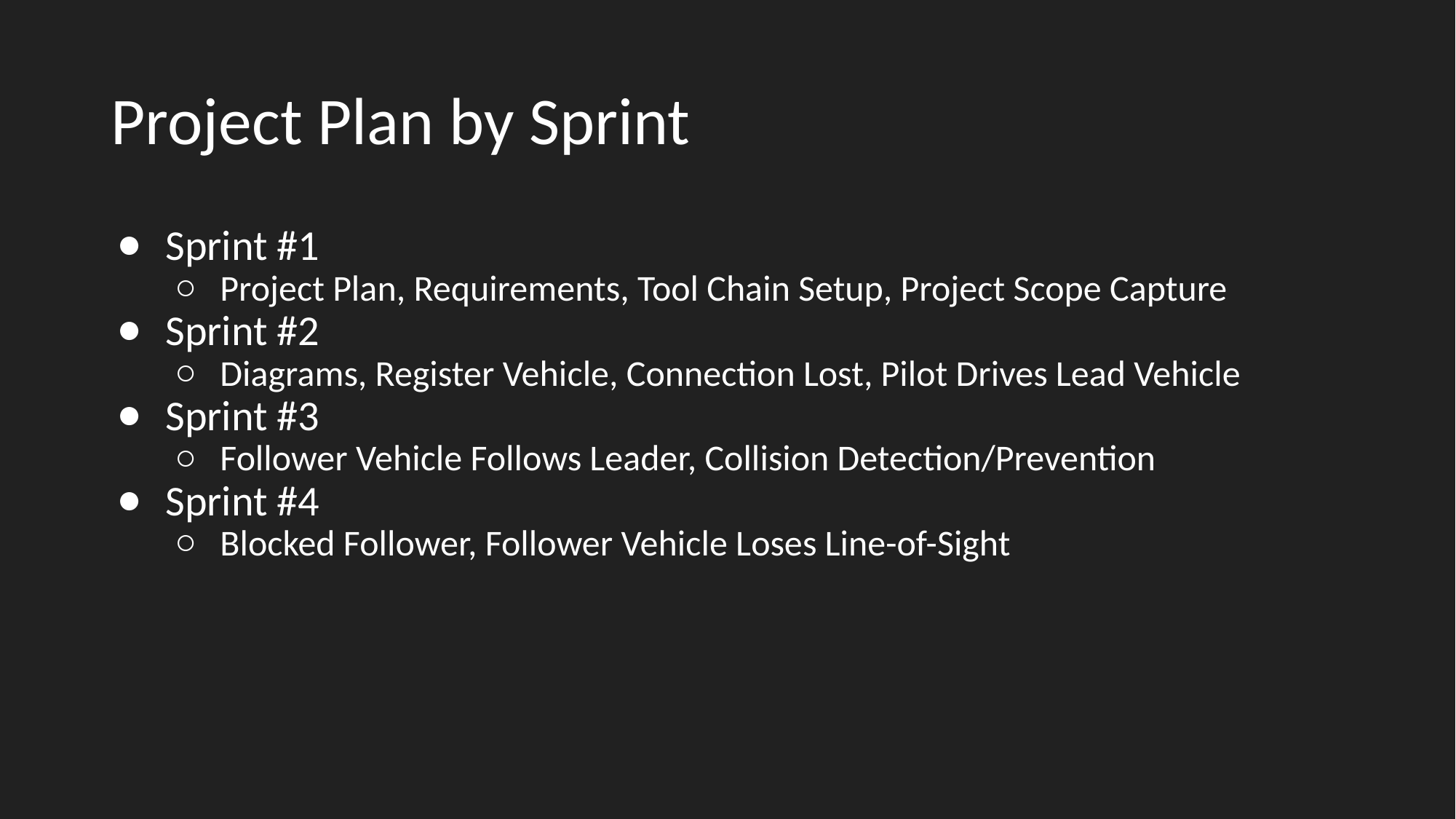

# Project Plan by Sprint
Sprint #1
Project Plan, Requirements, Tool Chain Setup, Project Scope Capture
Sprint #2
Diagrams, Register Vehicle, Connection Lost, Pilot Drives Lead Vehicle
Sprint #3
Follower Vehicle Follows Leader, Collision Detection/Prevention
Sprint #4
Blocked Follower, Follower Vehicle Loses Line-of-Sight